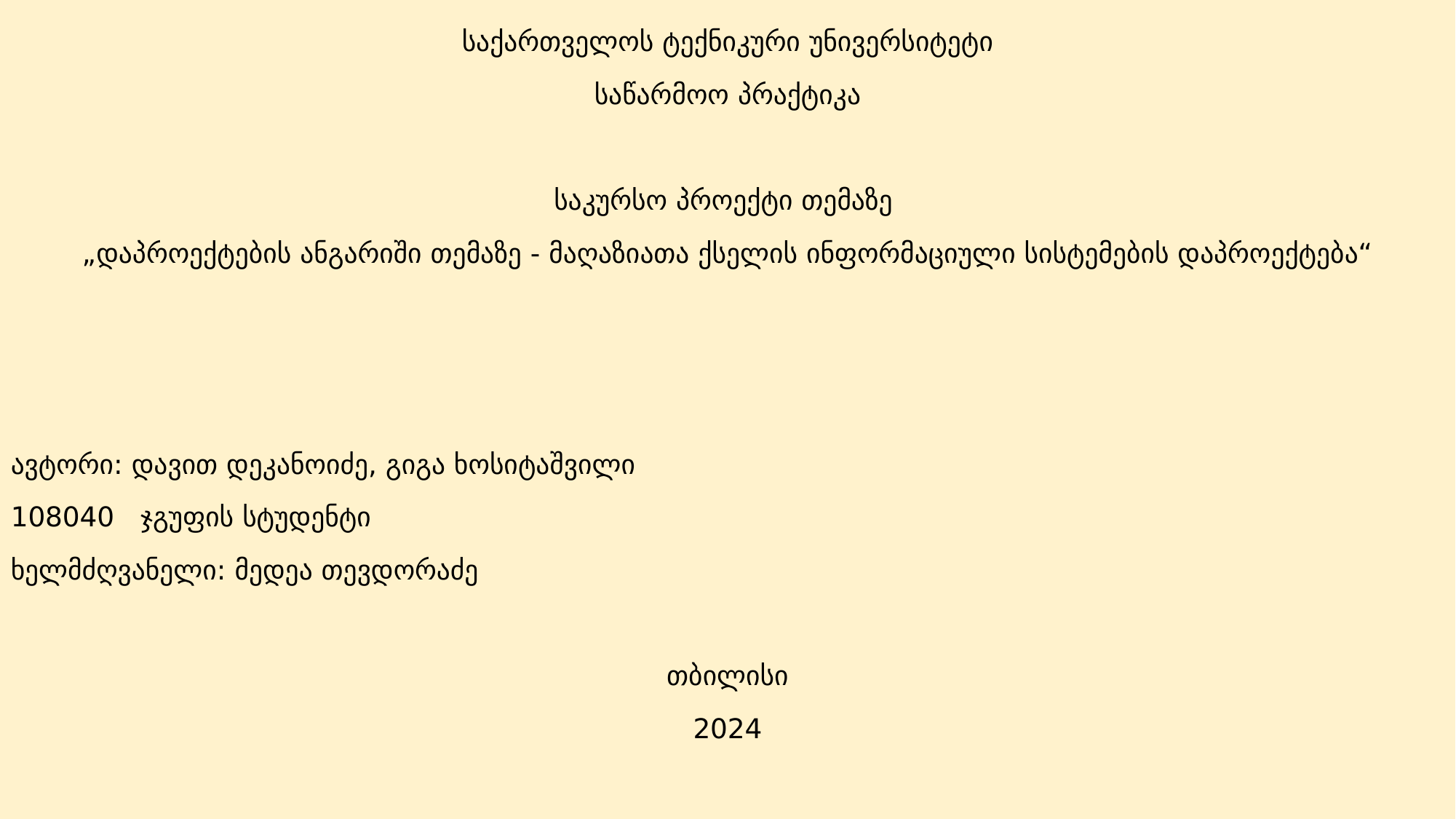

საქართველოს ტექნიკური უნივერსიტეტი
საწარმოო პრაქტიკა

საკურსო პროექტი თემაზე
„დაპროექტების ანგარიში თემაზე - მაღაზიათა ქსელის ინფორმაციული სისტემების დაპროექტება“

ავტორი: დავით დეკანოიძე, გიგა ხოსიტაშვილი
108040   ჯგუფის სტუდენტი
ხელმძღვანელი: მედეა თევდორაძე

თბილისი
2024